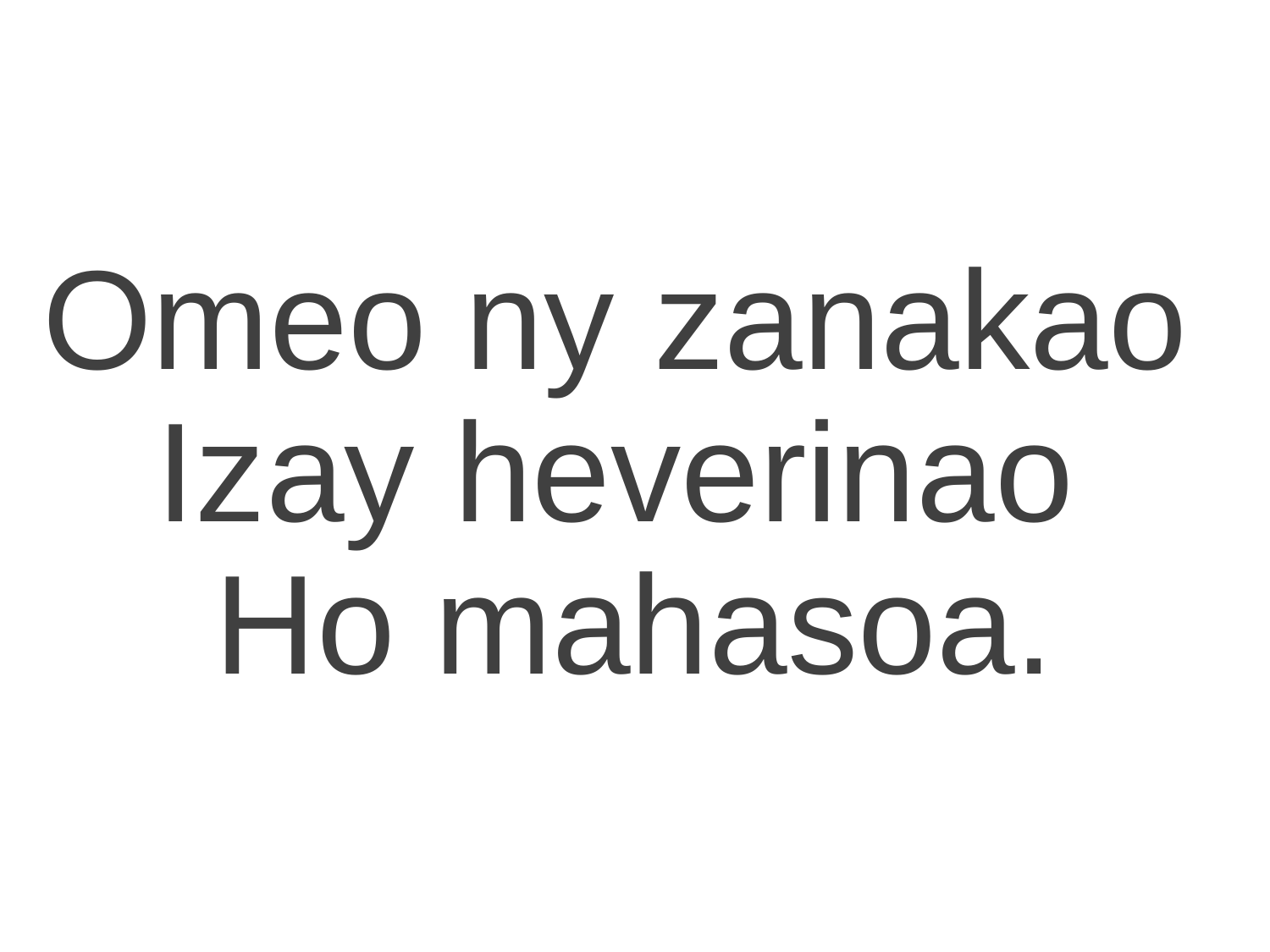

Omeo ny zanakao
Izay heverinao
Ho mahasoa.